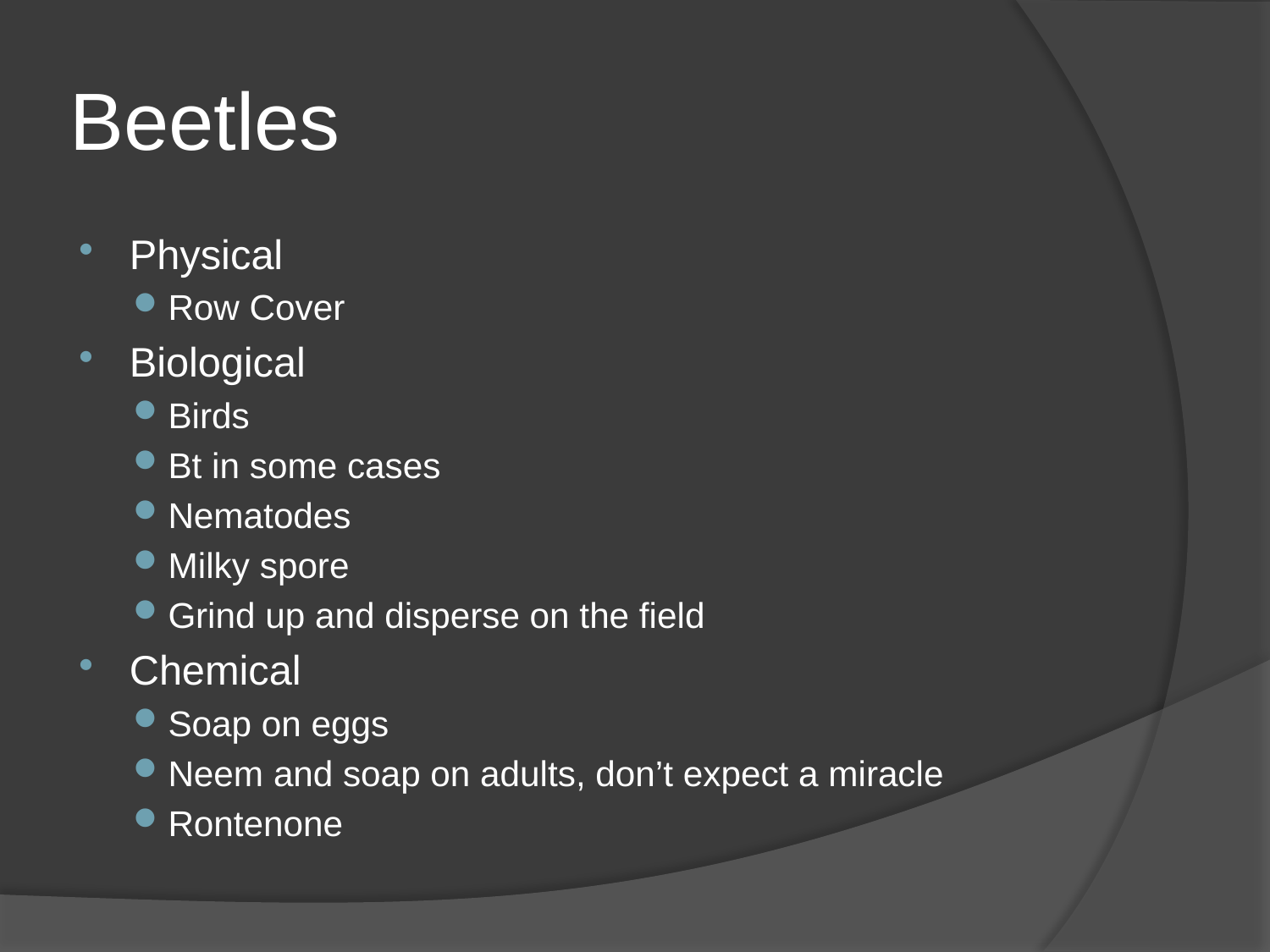

# Beetles
Physical
Row Cover
Biological
Birds
Bt in some cases
Nematodes
Milky spore
Grind up and disperse on the field
Chemical
Soap on eggs
Neem and soap on adults, don’t expect a miracle
Rontenone